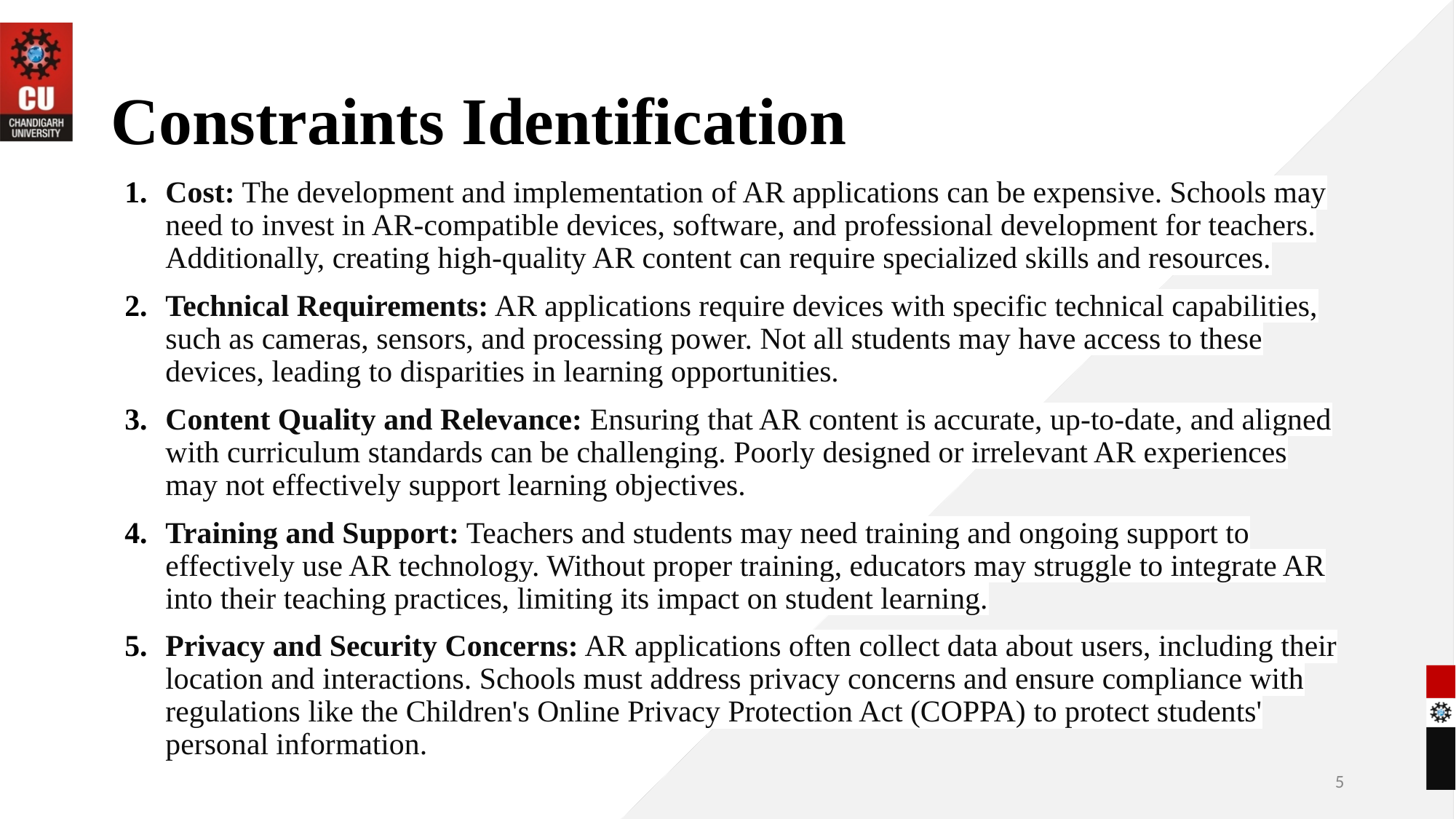

# Constraints Identification
Cost: The development and implementation of AR applications can be expensive. Schools may need to invest in AR-compatible devices, software, and professional development for teachers. Additionally, creating high-quality AR content can require specialized skills and resources.
Technical Requirements: AR applications require devices with specific technical capabilities, such as cameras, sensors, and processing power. Not all students may have access to these devices, leading to disparities in learning opportunities.
Content Quality and Relevance: Ensuring that AR content is accurate, up-to-date, and aligned with curriculum standards can be challenging. Poorly designed or irrelevant AR experiences may not effectively support learning objectives.
Training and Support: Teachers and students may need training and ongoing support to effectively use AR technology. Without proper training, educators may struggle to integrate AR into their teaching practices, limiting its impact on student learning.
Privacy and Security Concerns: AR applications often collect data about users, including their location and interactions. Schools must address privacy concerns and ensure compliance with regulations like the Children's Online Privacy Protection Act (COPPA) to protect students' personal information.

5